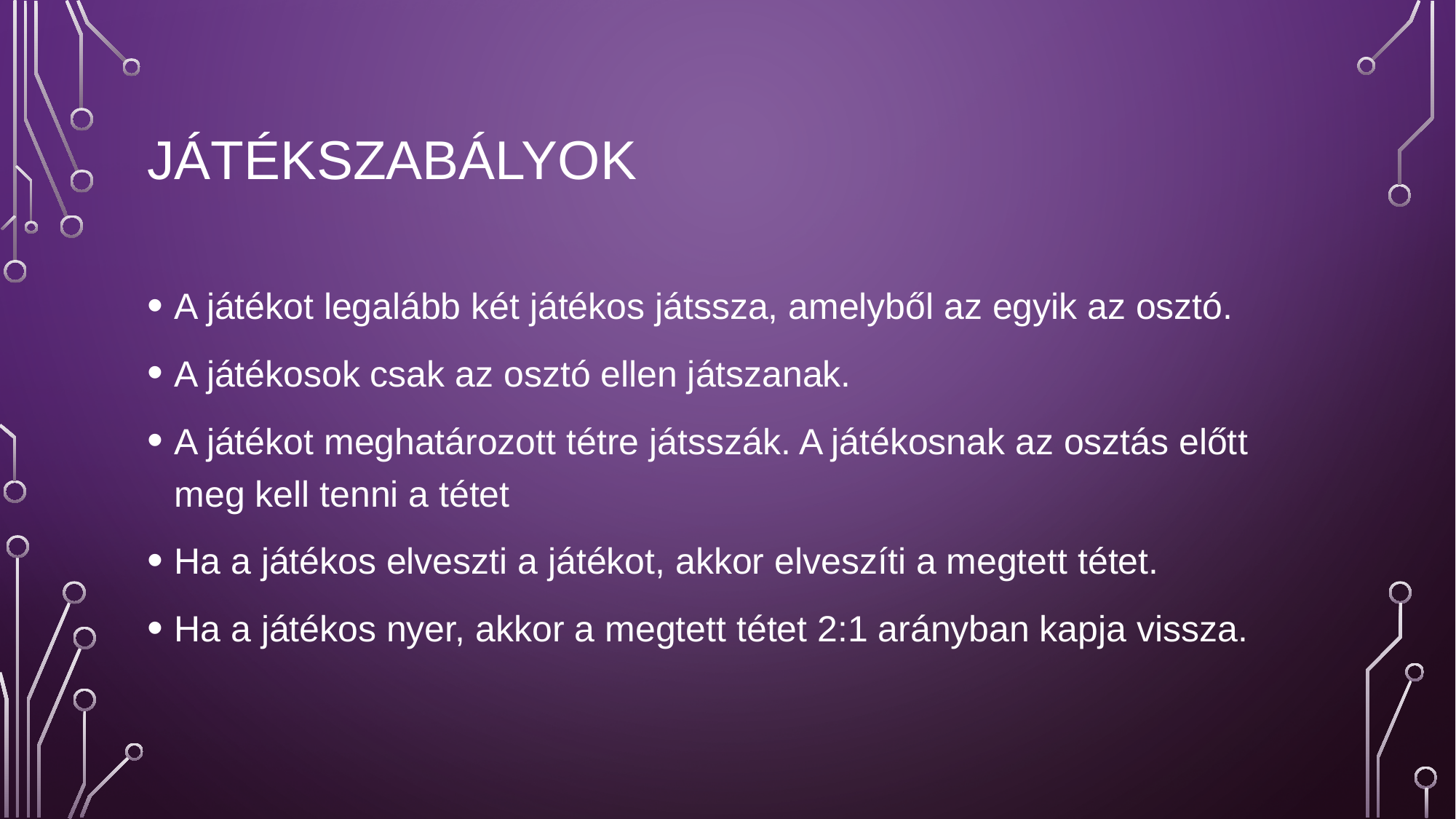

# Játékszabályok
A játékot legalább két játékos játssza, amelyből az egyik az osztó.
A játékosok csak az osztó ellen játszanak.
A játékot meghatározott tétre játsszák. A játékosnak az osztás előtt meg kell tenni a tétet
Ha a játékos elveszti a játékot, akkor elveszíti a megtett tétet.
Ha a játékos nyer, akkor a megtett tétet 2:1 arányban kapja vissza.